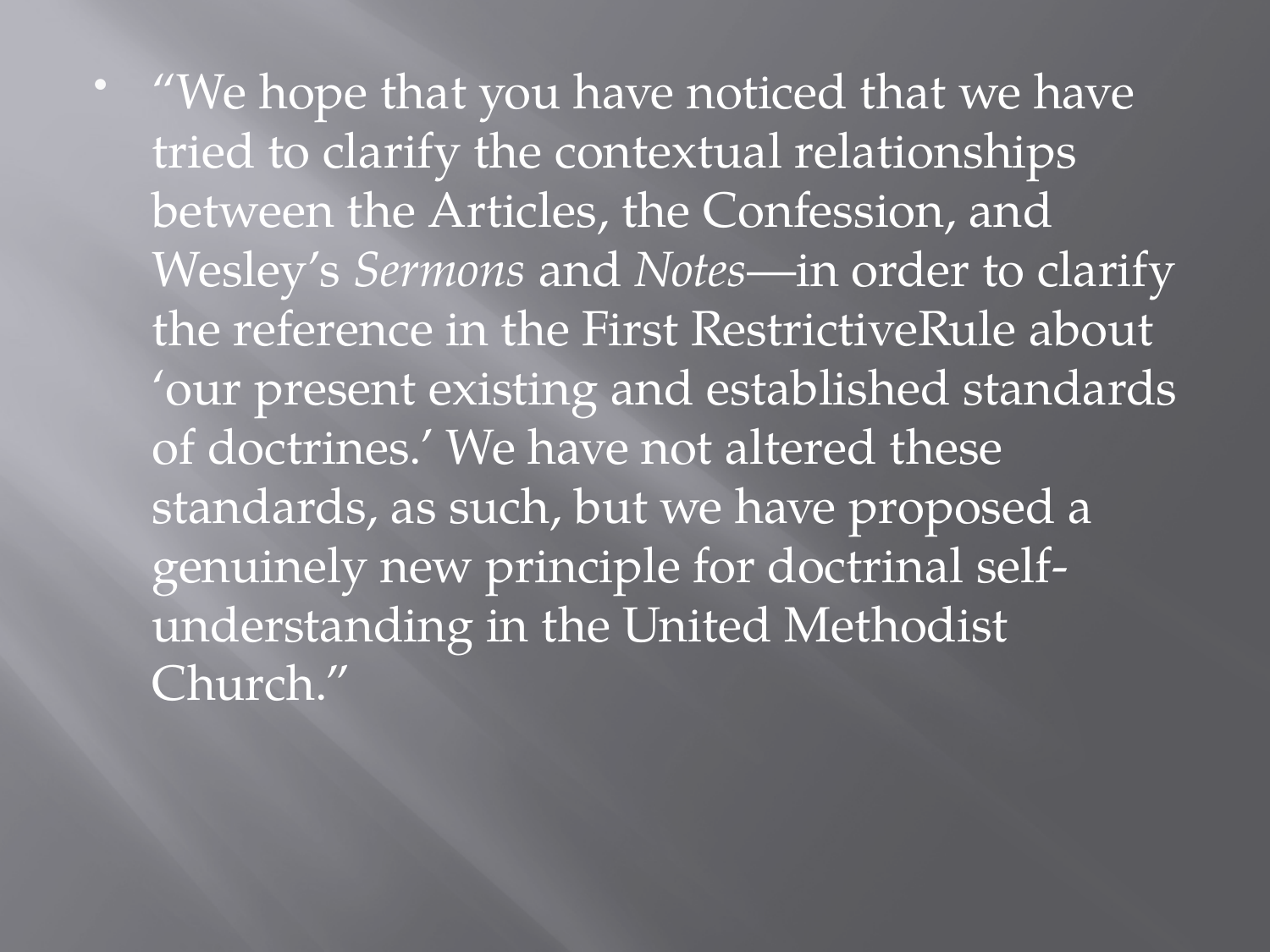

“We hope that you have noticed that we have tried to clarify the contextual relationships between the Articles, the Confession, and Wesley’s Sermons and Notes—in order to clarify the reference in the First RestrictiveRule about ‘our present existing and established standards of doctrines.’ We have not altered these standards, as such, but we have proposed a genuinely new principle for doctrinal self-understanding in the United Methodist Church.”